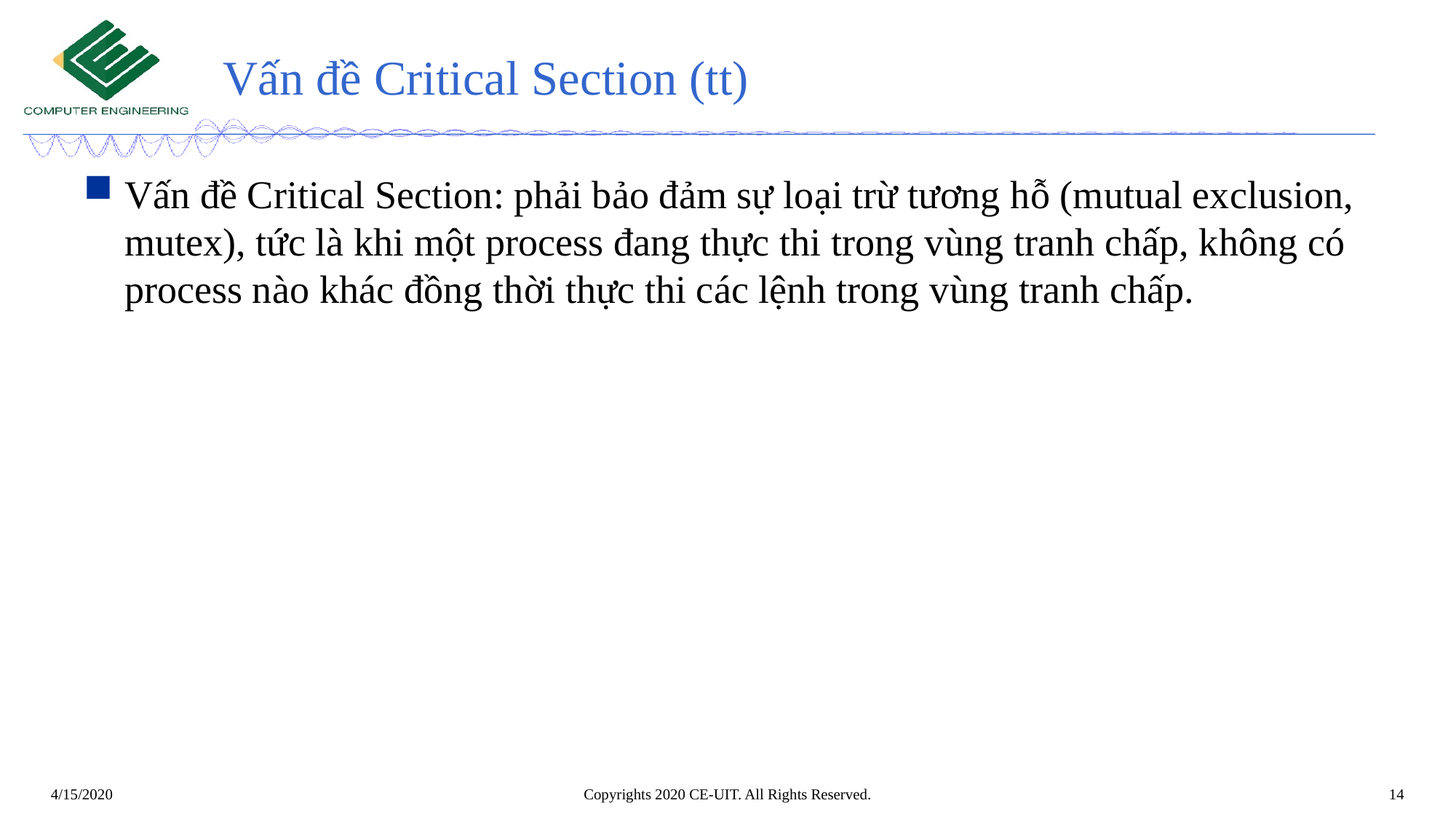

# Vấn đề Critical Section (tt)
Vấn đề Critical Section: phải bảo đảm sự loại trừ tương hỗ (mutual exclusion, mutex), tức là khi một process đang thực thi trong vùng tranh chấp, không có process nào khác đồng thời thực thi các lệnh trong vùng tranh chấp.
Copyrights 2020 CE-UIT. All Rights Reserved.
14
4/15/2020